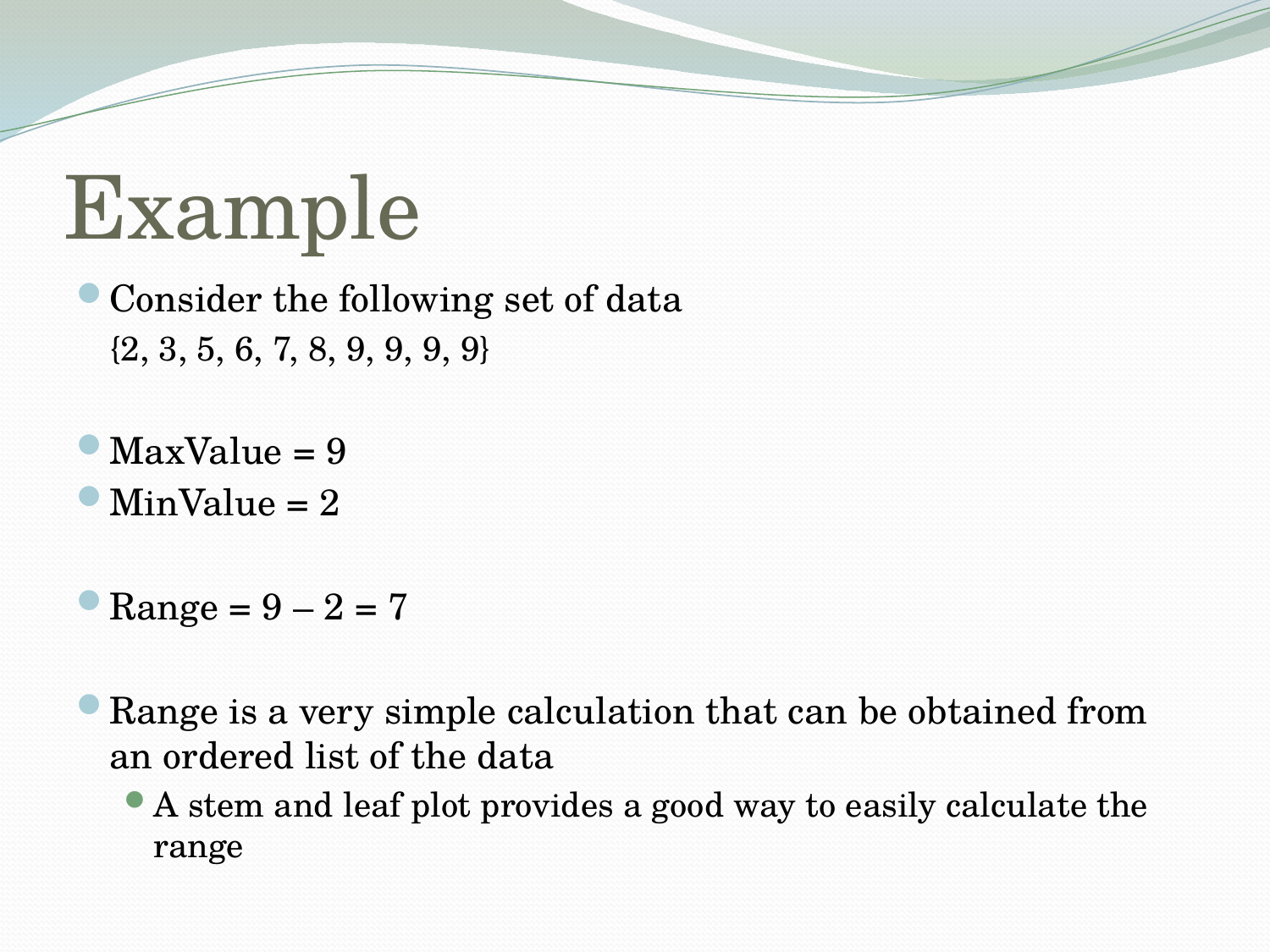

# Example
Consider the following set of data
			{2, 3, 5, 6, 7, 8, 9, 9, 9, 9}

MaxValue = 9
MinValue = 2

Range = 9 – 2 = 7

Range is a very simple calculation that can be obtained from an ordered list of the data
A stem and leaf plot provides a good way to easily calculate the range